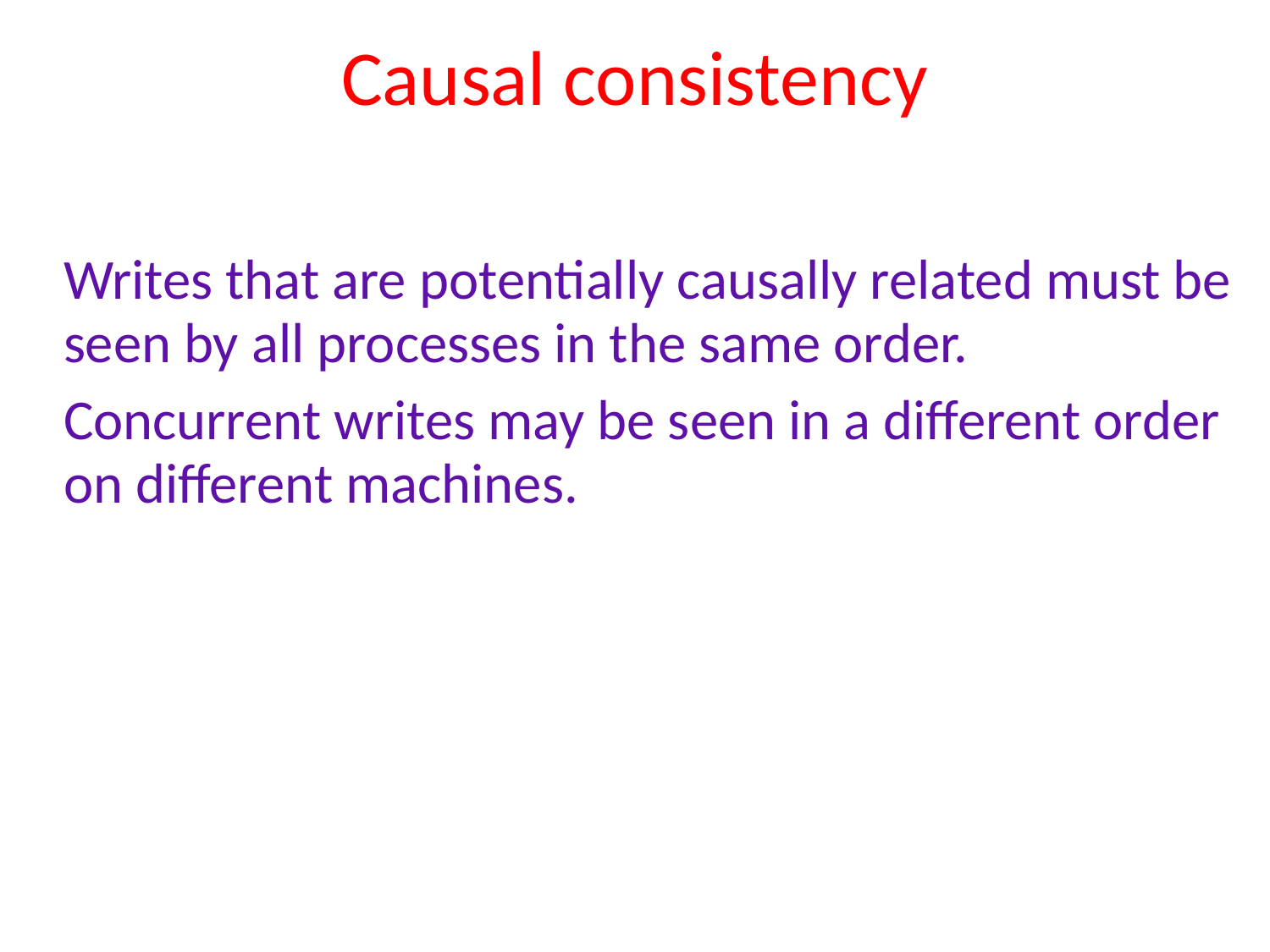

# Causal consistency
Writes that are potentially causally related must be seen by all processes in the same order.
Concurrent writes may be seen in a different order on different machines.